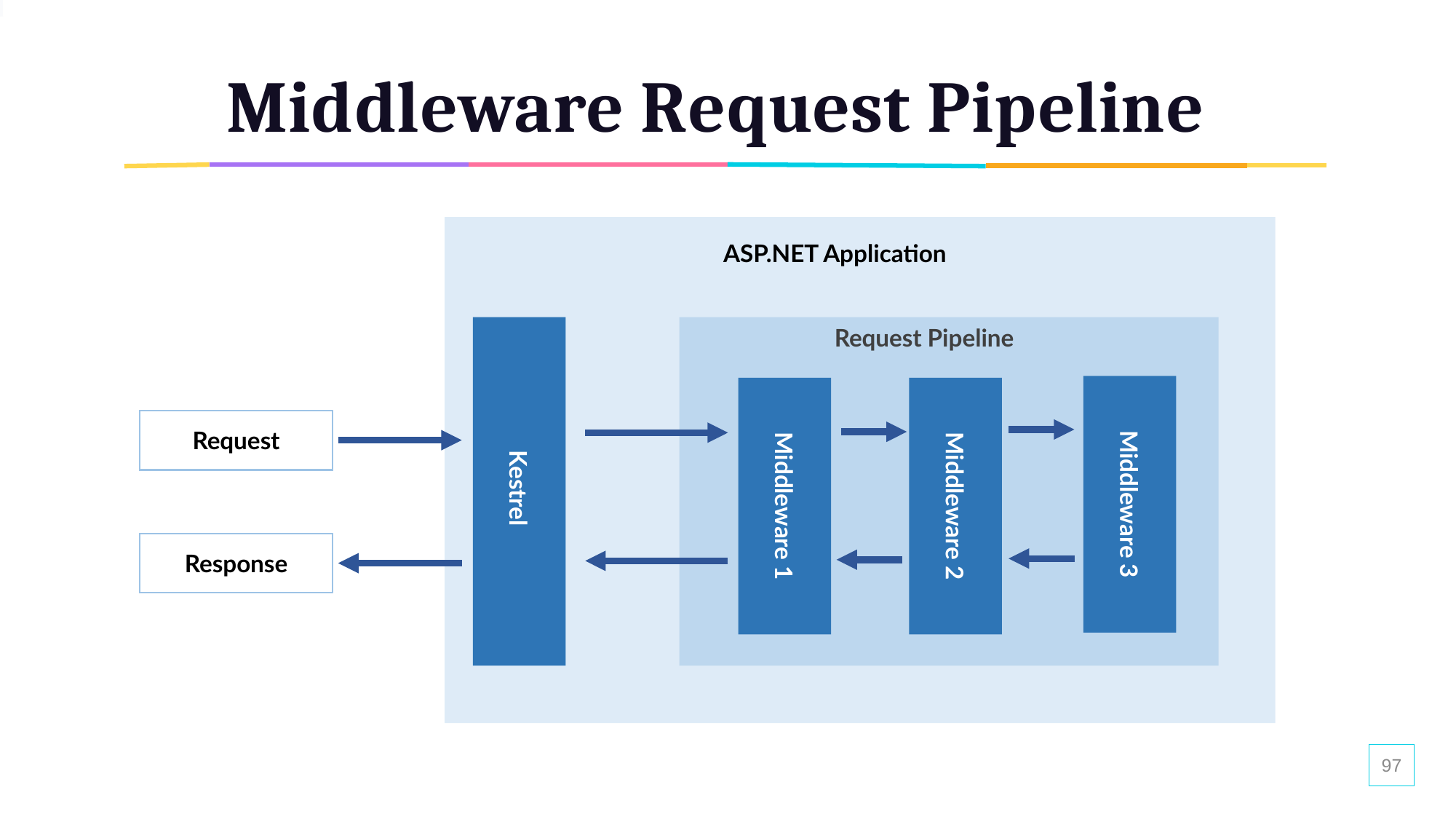

# Middleware Request Pipeline

ASP.NET Application

Request Pipeline
Request
Kestrel
Middleware 3
Middleware 2
Middleware 1
Response
97